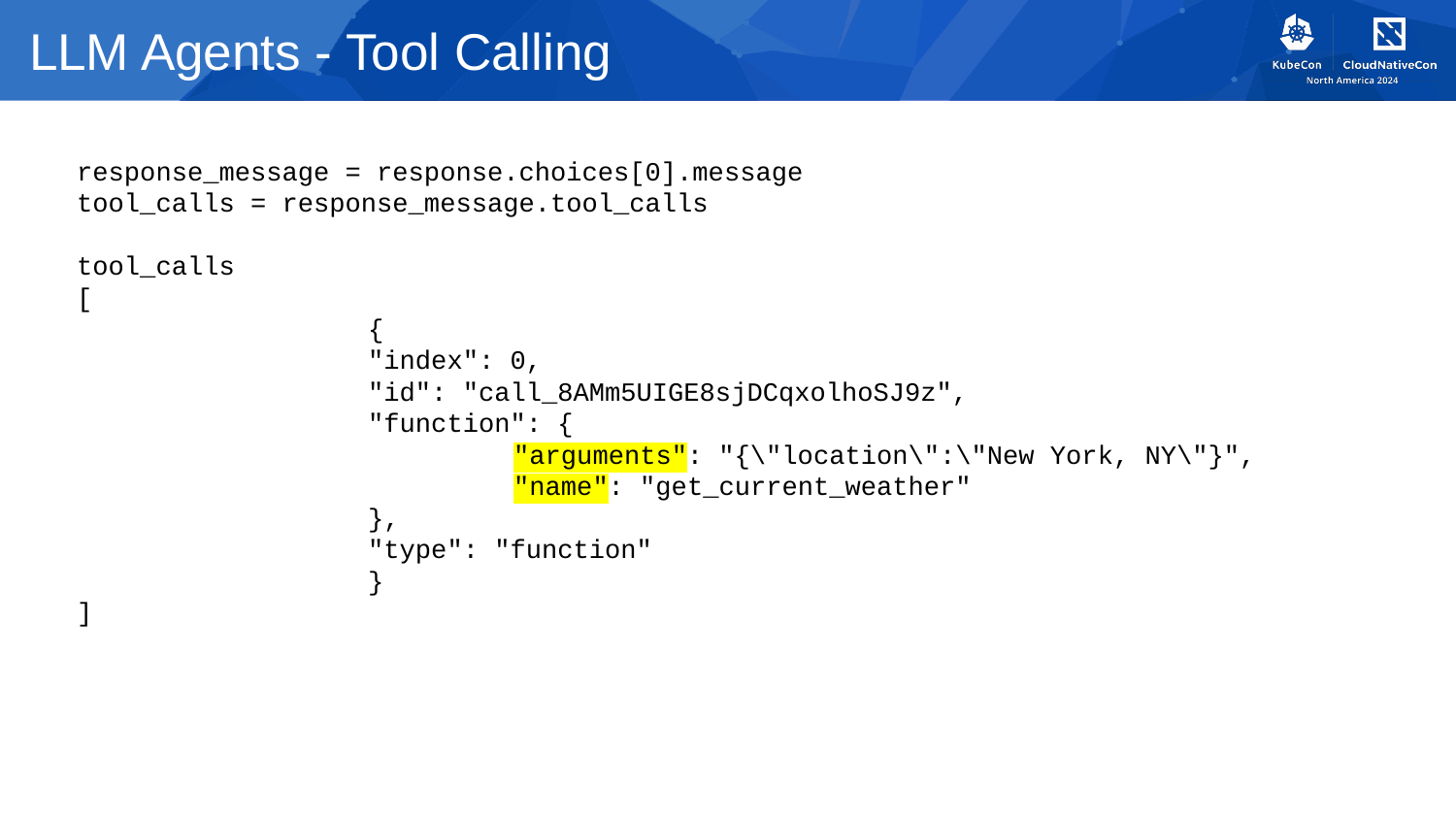

# LLM Agents - Tool Calling
response_message = response.choices[0].message
tool_calls = response_message.tool_calls

tool_calls
[
            	{
              	"index": 0,
              	"id": "call_8AMm5UIGE8sjDCqxolhoSJ9z",
              	"function": {
                		"arguments": "{\"location\":\"New York, NY\"}",
                		"name": "get_current_weather"
              	},
              	"type": "function"
            	}
]